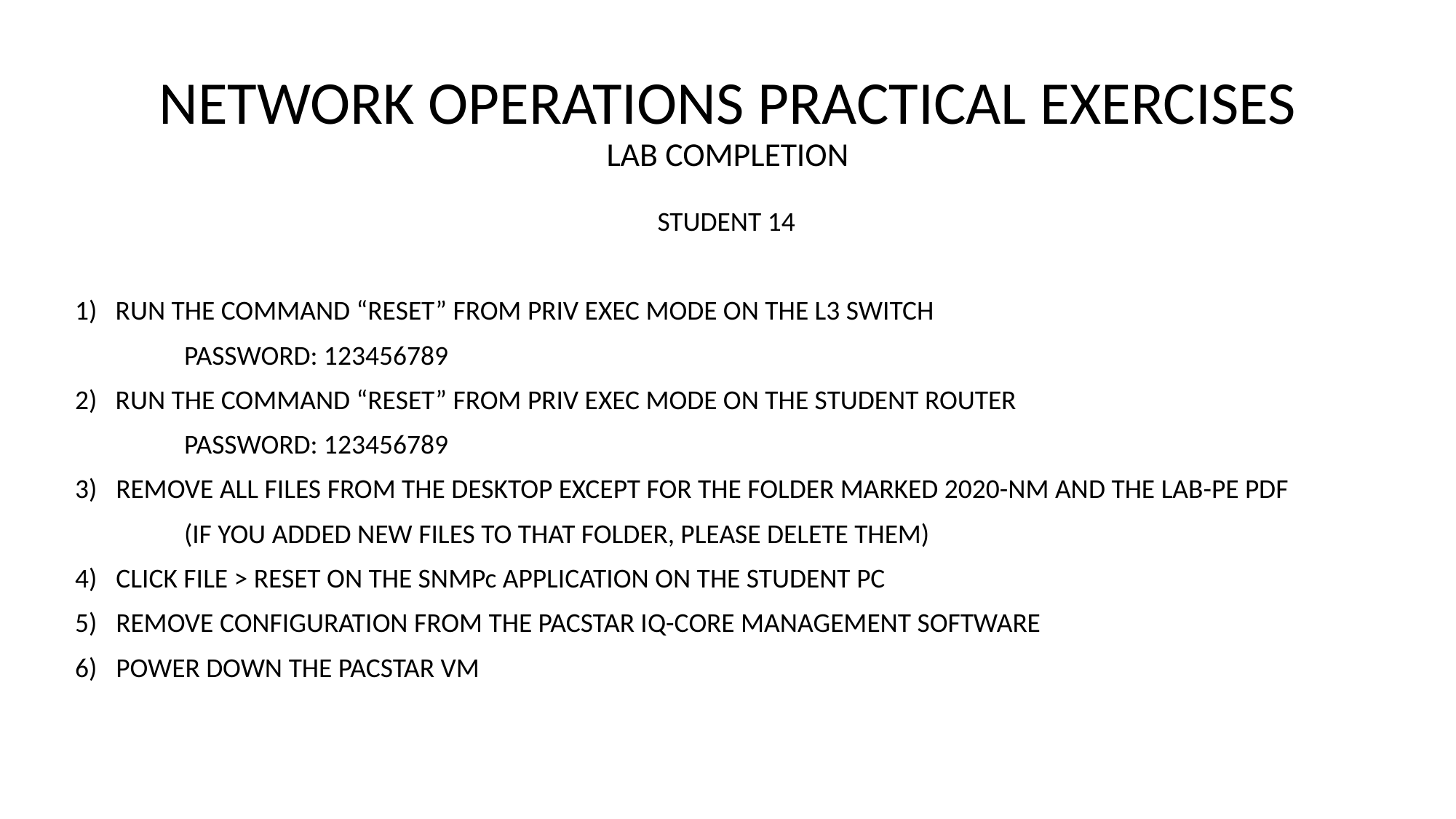

# NETWORK OPERATIONS PRACTICAL EXERCISES LAB COMPLETION
STUDENT 14

1)   RUN THE COMMAND “RESET” FROM PRIV EXEC MODE ON THE L3 SWITCH
	PASSWORD: 123456789
2)   RUN THE COMMAND “RESET” FROM PRIV EXEC MODE ON THE STUDENT ROUTER
	PASSWORD: 123456789
REMOVE ALL FILES FROM THE DESKTOP EXCEPT FOR THE FOLDER MARKED 2020-NM AND THE LAB-PE PDF
	(IF YOU ADDED NEW FILES TO THAT FOLDER, PLEASE DELETE THEM)
CLICK FILE > RESET ON THE SNMPc APPLICATION ON THE STUDENT PC
REMOVE CONFIGURATION FROM THE PACSTAR IQ-CORE MANAGEMENT SOFTWARE
POWER DOWN THE PACSTAR VM